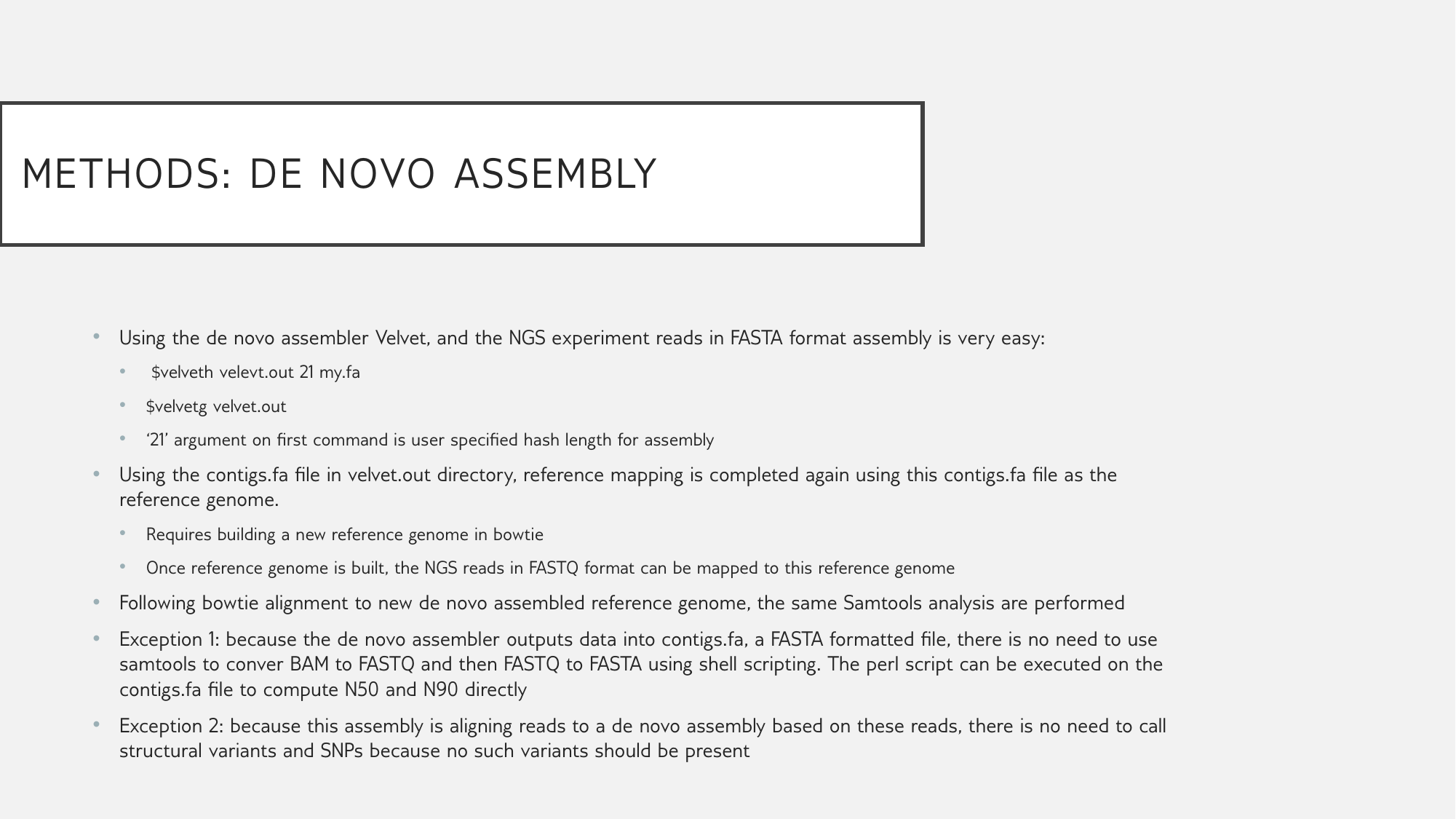

# METHODS: De novo assembly
Using the de novo assembler Velvet, and the NGS experiment reads in FASTA format assembly is very easy:
 $velveth velevt.out 21 my.fa
$velvetg velvet.out
‘21’ argument on first command is user specified hash length for assembly
Using the contigs.fa file in velvet.out directory, reference mapping is completed again using this contigs.fa file as the reference genome.
Requires building a new reference genome in bowtie
Once reference genome is built, the NGS reads in FASTQ format can be mapped to this reference genome
Following bowtie alignment to new de novo assembled reference genome, the same Samtools analysis are performed
Exception 1: because the de novo assembler outputs data into contigs.fa, a FASTA formatted file, there is no need to use samtools to conver BAM to FASTQ and then FASTQ to FASTA using shell scripting. The perl script can be executed on the contigs.fa file to compute N50 and N90 directly
Exception 2: because this assembly is aligning reads to a de novo assembly based on these reads, there is no need to call structural variants and SNPs because no such variants should be present